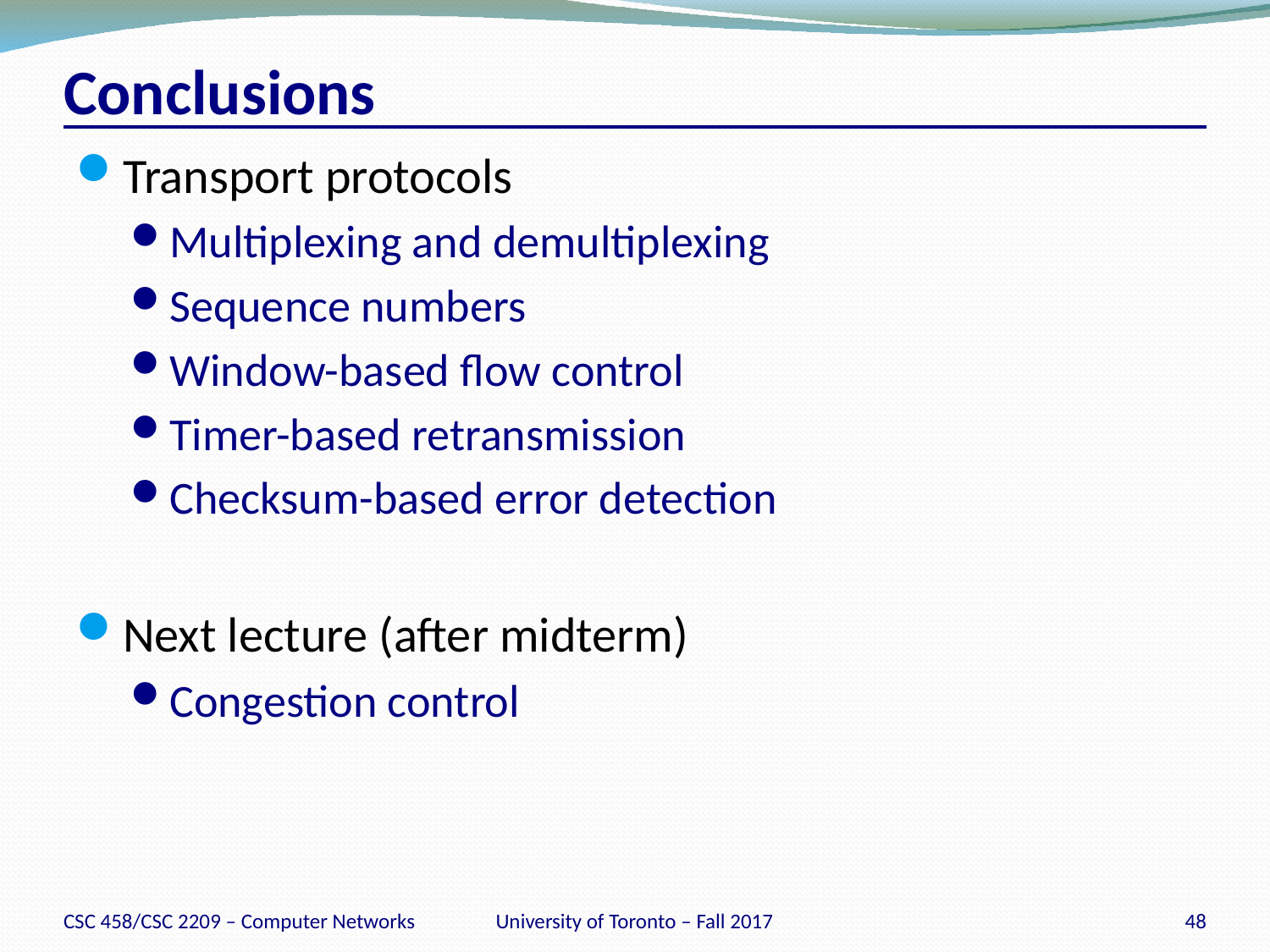

# Conclusions
Transport protocols
Multiplexing and demultiplexing
Sequence numbers
Window-based flow control
Timer-based retransmission
Checksum-based error detection

Next lecture (after midterm)
Congestion control
CSC 458/CSC 2209 – Computer Networks
University of Toronto – Fall 2017
48